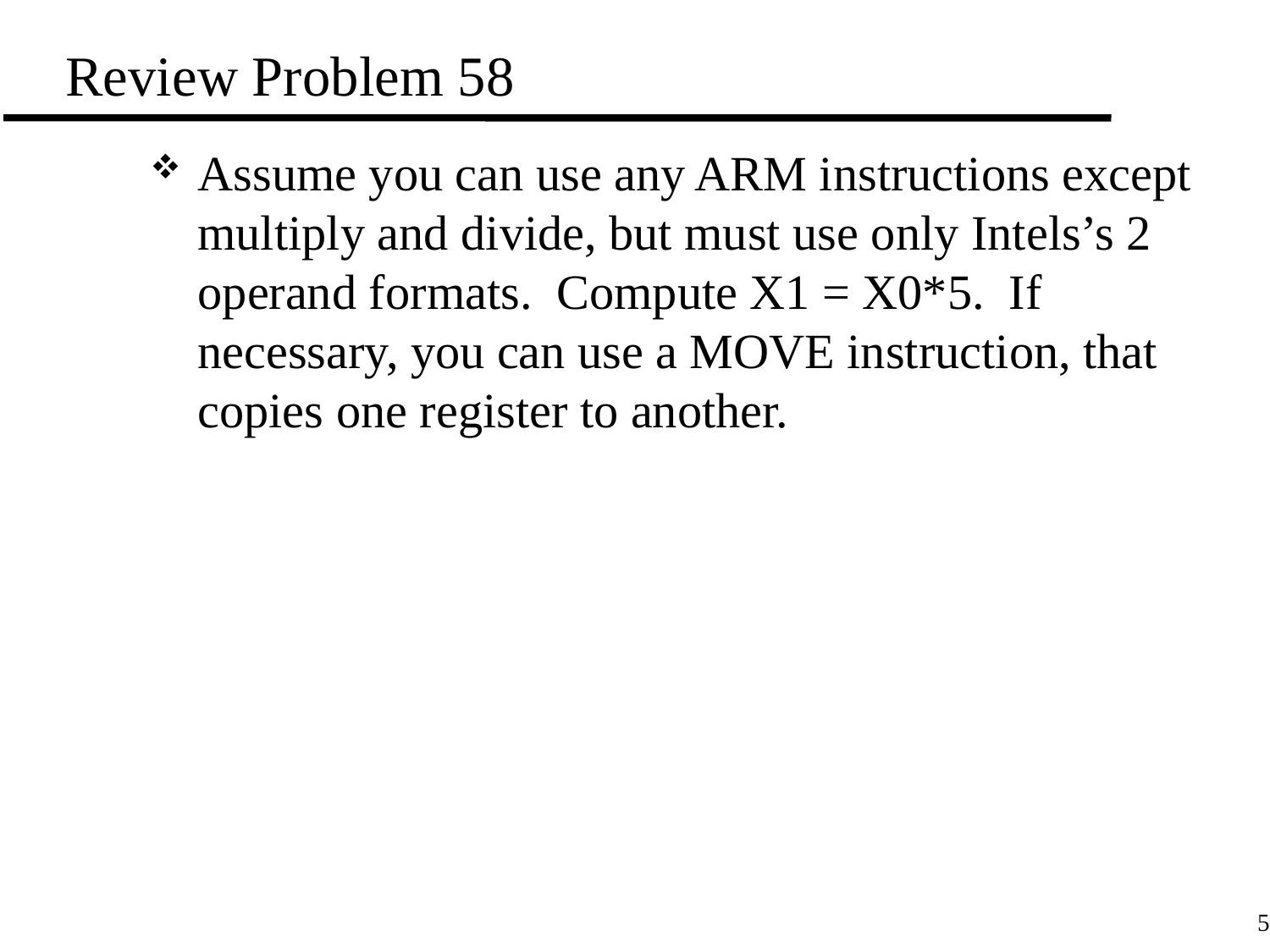

# Review Problem 58
Assume you can use any ARM instructions except multiply and divide, but must use only Intels’s 2 operand formats.  Compute X1 = X0*5.  If necessary, you can use a MOVE instruction, that copies one register to another.